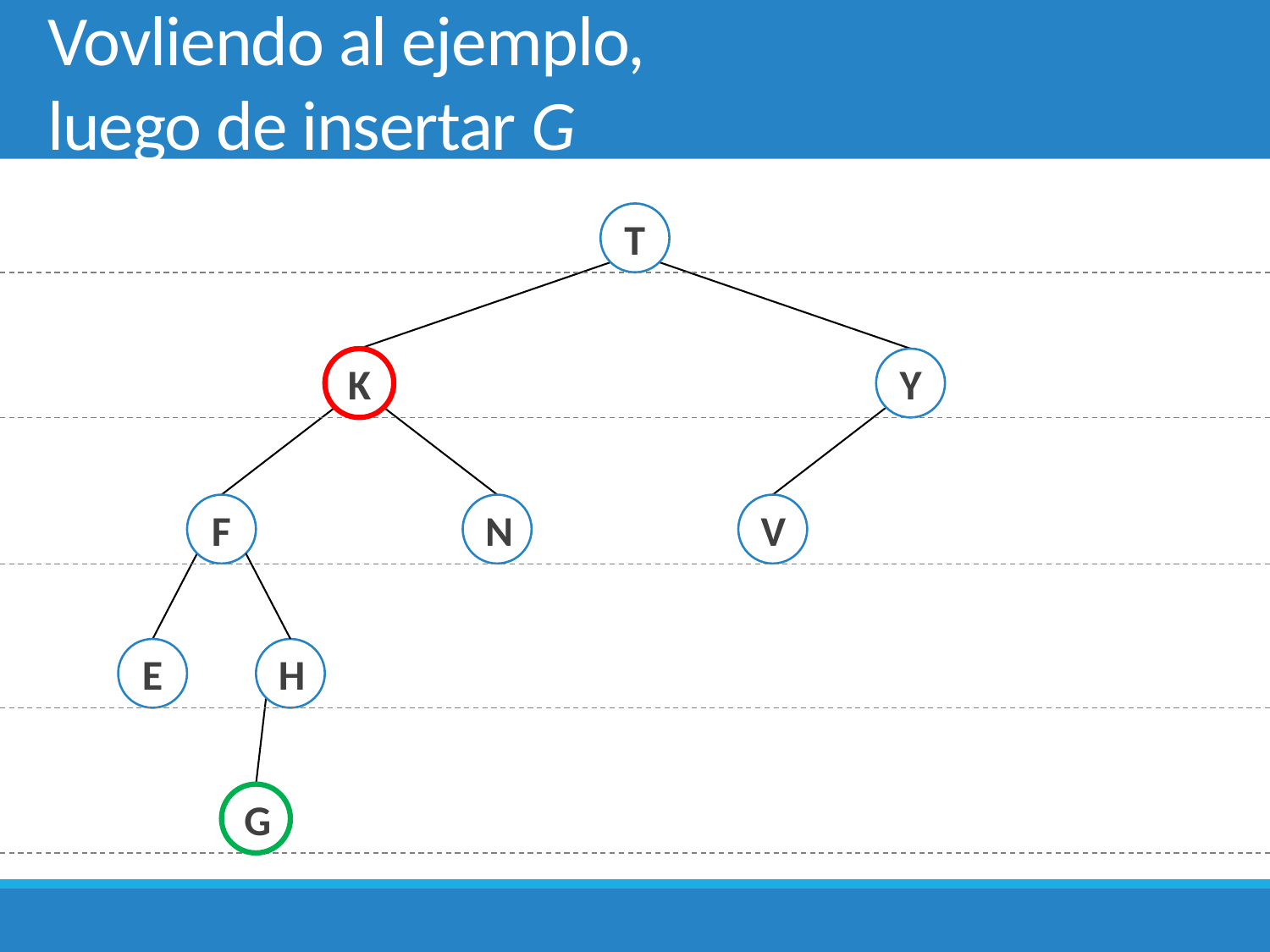

# Vovliendo al ejemplo, luego de insertar G
T
K
Y
F
N
V
E
H
G